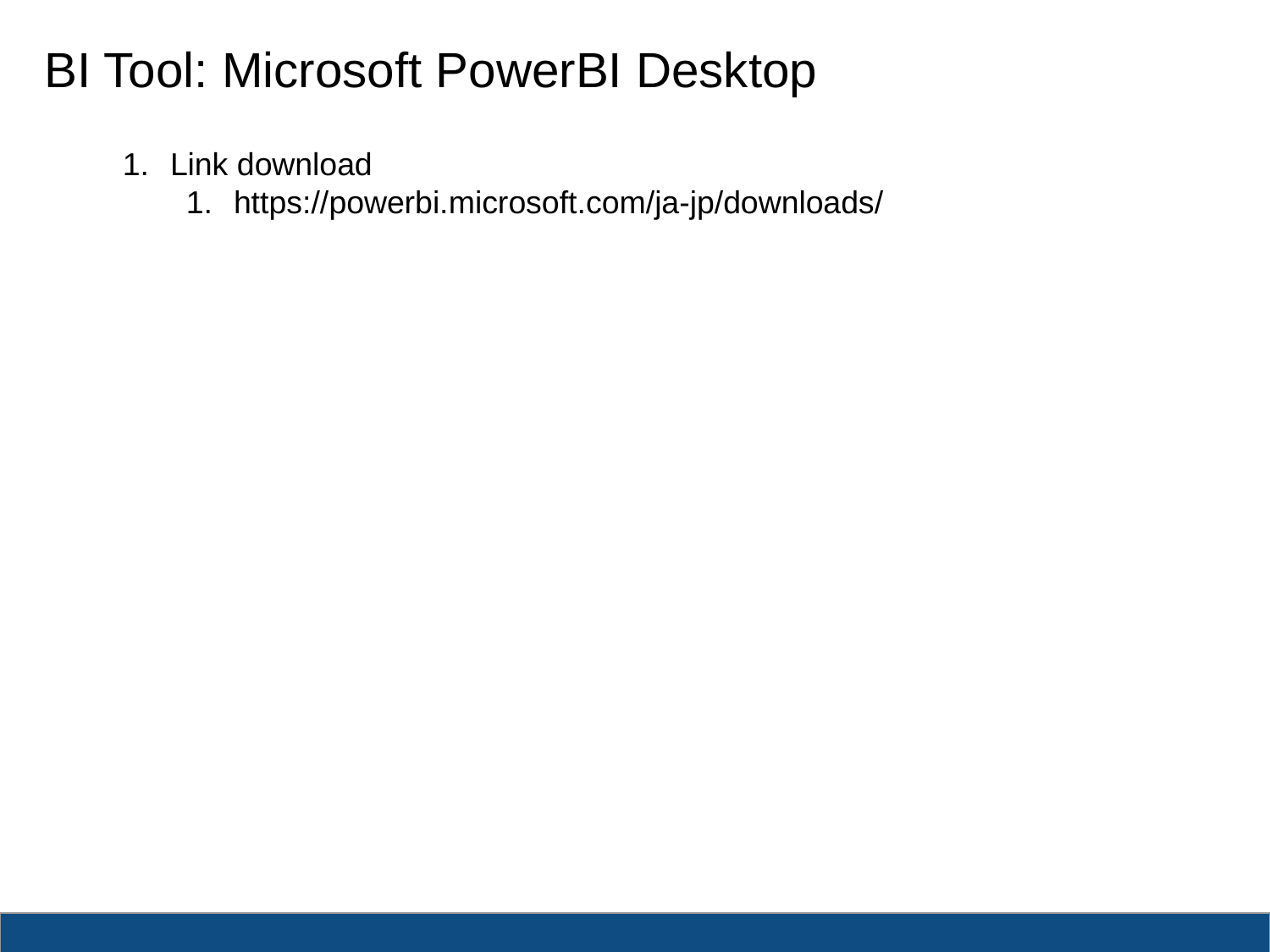

BI Tool: Microsoft PowerBI Desktop
Link download
https://powerbi.microsoft.com/ja-jp/downloads/